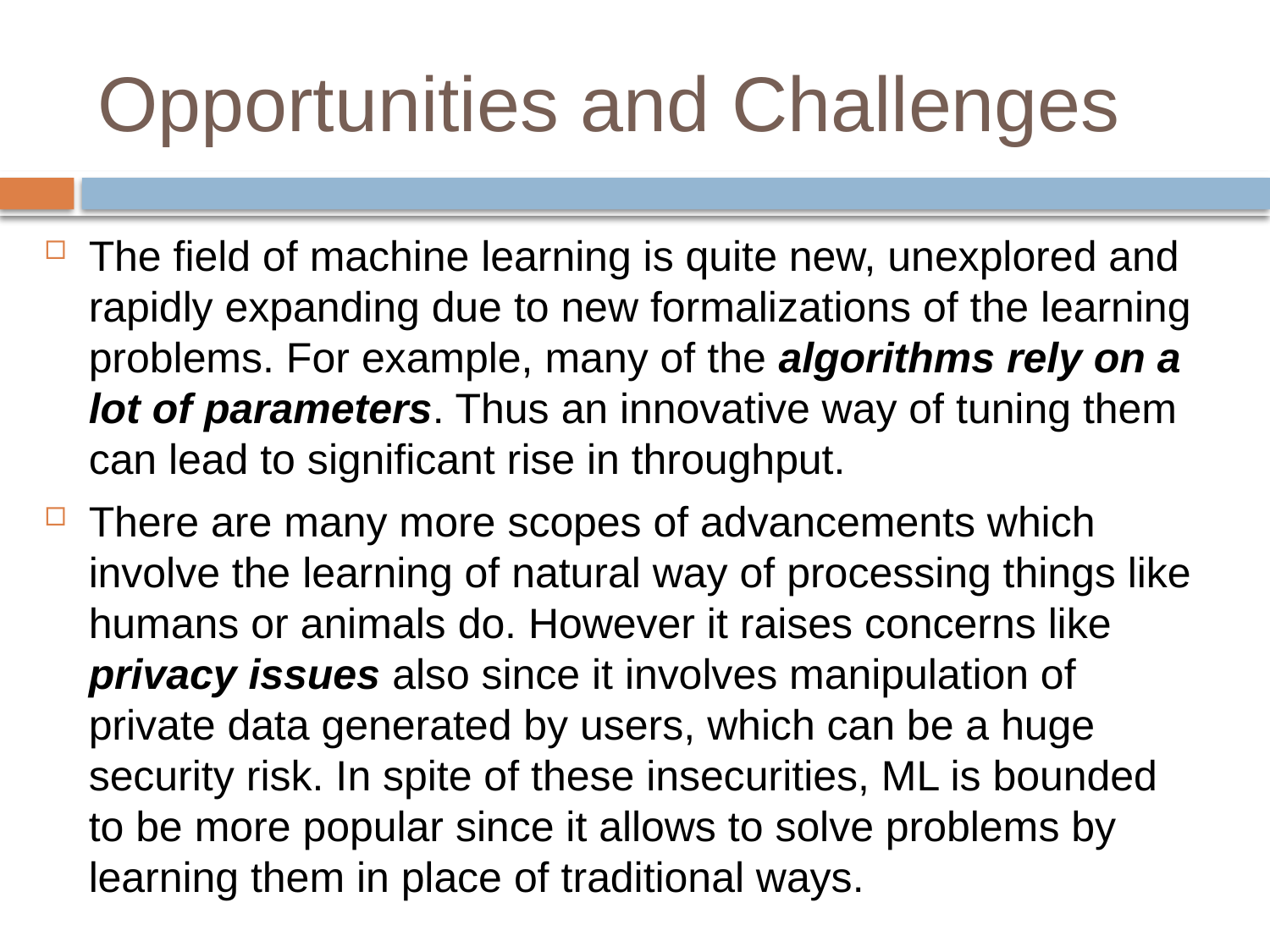

# Opportunities and Challenges
The field of machine learning is quite new, unexplored and rapidly expanding due to new formalizations of the learning problems. For example, many of the algorithms rely on a lot of parameters. Thus an innovative way of tuning them can lead to significant rise in throughput.
There are many more scopes of advancements which involve the learning of natural way of processing things like humans or animals do. However it raises concerns like privacy issues also since it involves manipulation of private data generated by users, which can be a huge security risk. In spite of these insecurities, ML is bounded to be more popular since it allows to solve problems by learning them in place of traditional ways.